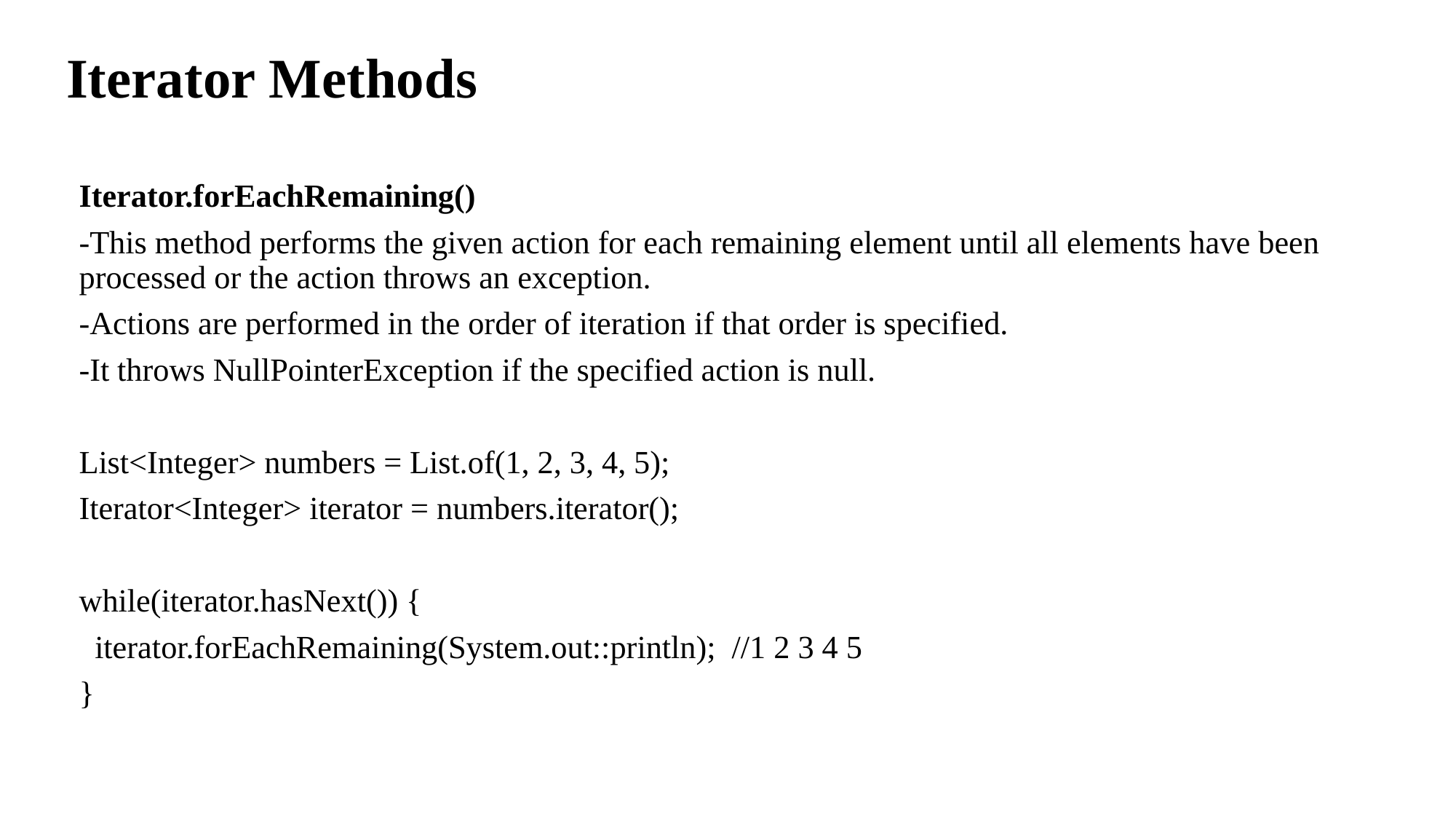

# Iterator Methods
Iterator.forEachRemaining()
-This method performs the given action for each remaining element until all elements have been processed or the action throws an exception.
-Actions are performed in the order of iteration if that order is specified.
-It throws NullPointerException if the specified action is null.

List<Integer> numbers = List.of(1, 2, 3, 4, 5);
Iterator<Integer> iterator = numbers.iterator();

while(iterator.hasNext()) {
  iterator.forEachRemaining(System.out::println);  //1 2 3 4 5
}